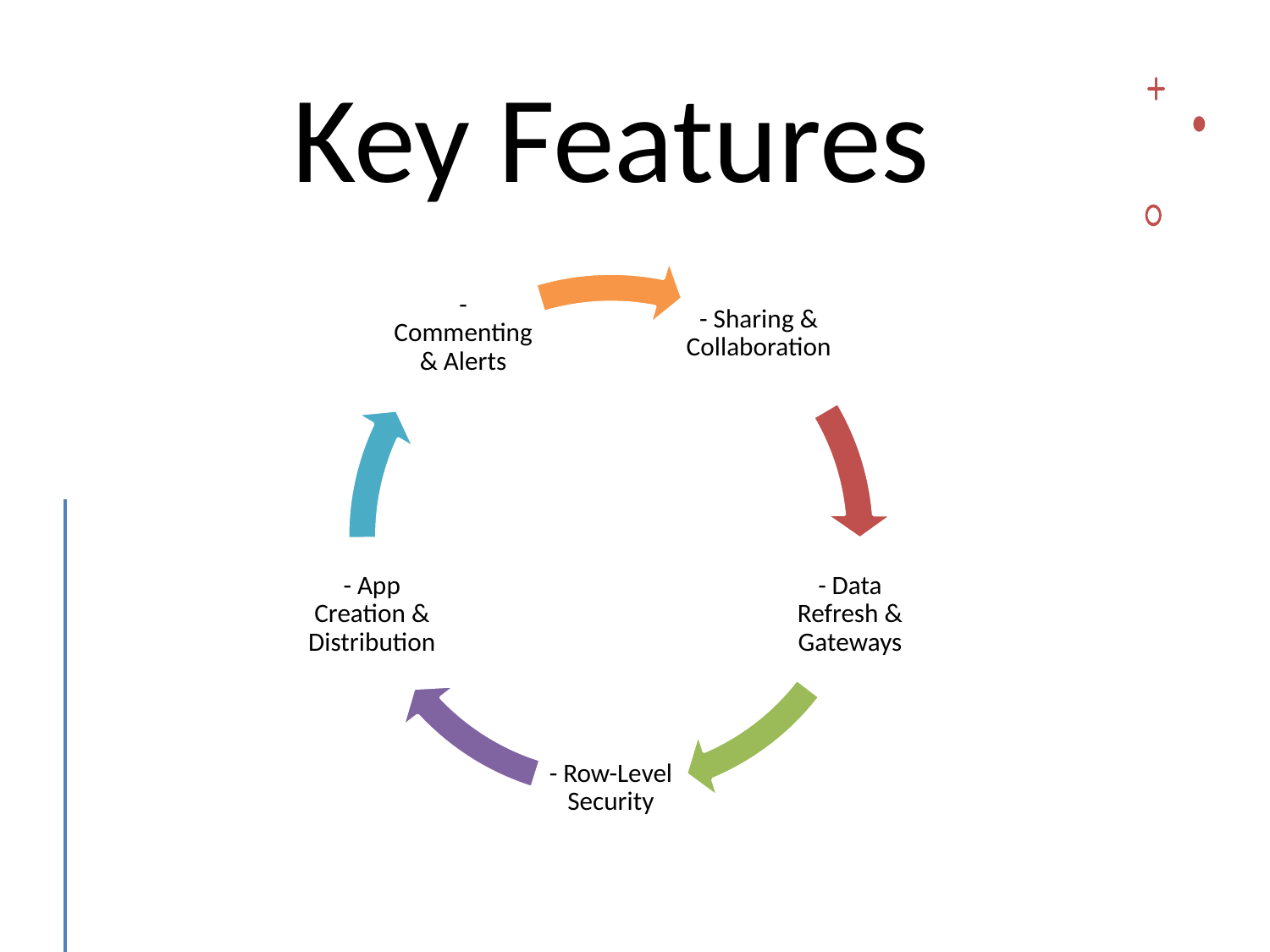

# Key Features

- Sharing & Collaboration
- Data Refresh & Gateways
- Row-Level Security
- App Creation & Distribution
- Commenting & Alerts